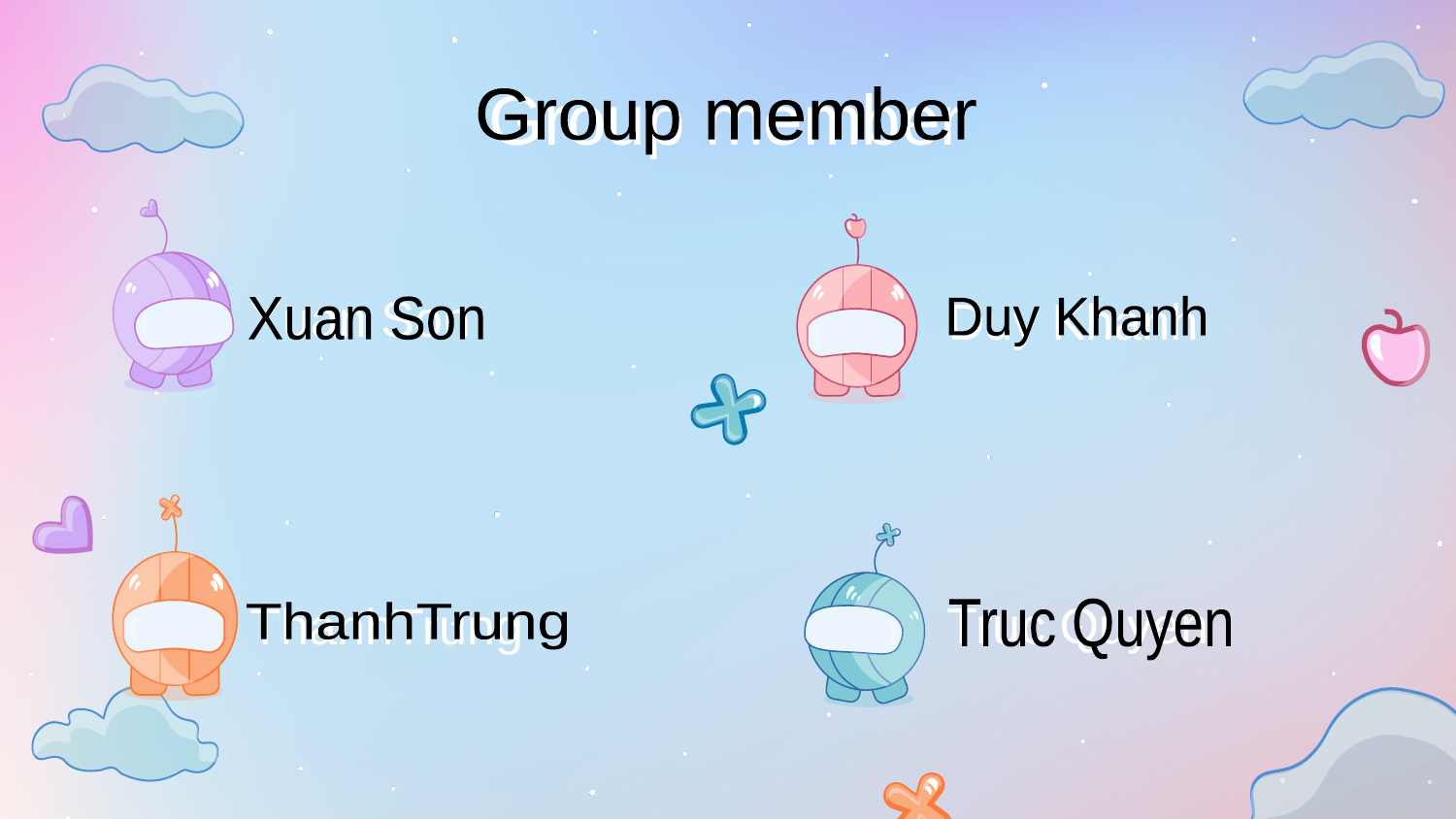

Group member
Group member

# Xuan Son
Duy Khanh
Duy Khanh
Xuan Son

Truc Quyen
ThanhTrung
Truc Quyen
ThanhTrung